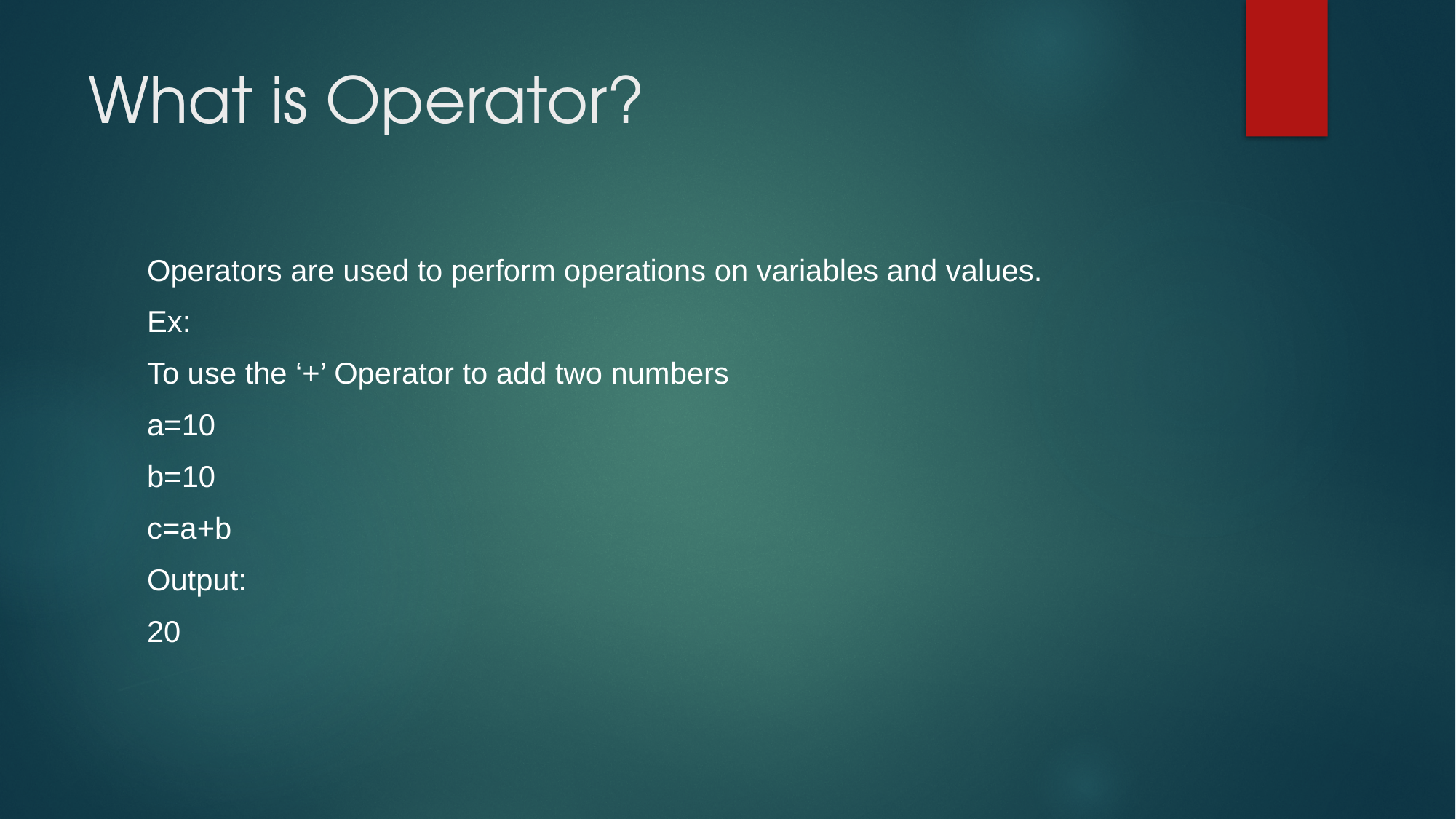

# What is Operator?
Operators are used to perform operations on variables and values.
Ex:
To use the ‘+’ Operator to add two numbers
a=10
b=10
c=a+b
Output:
20